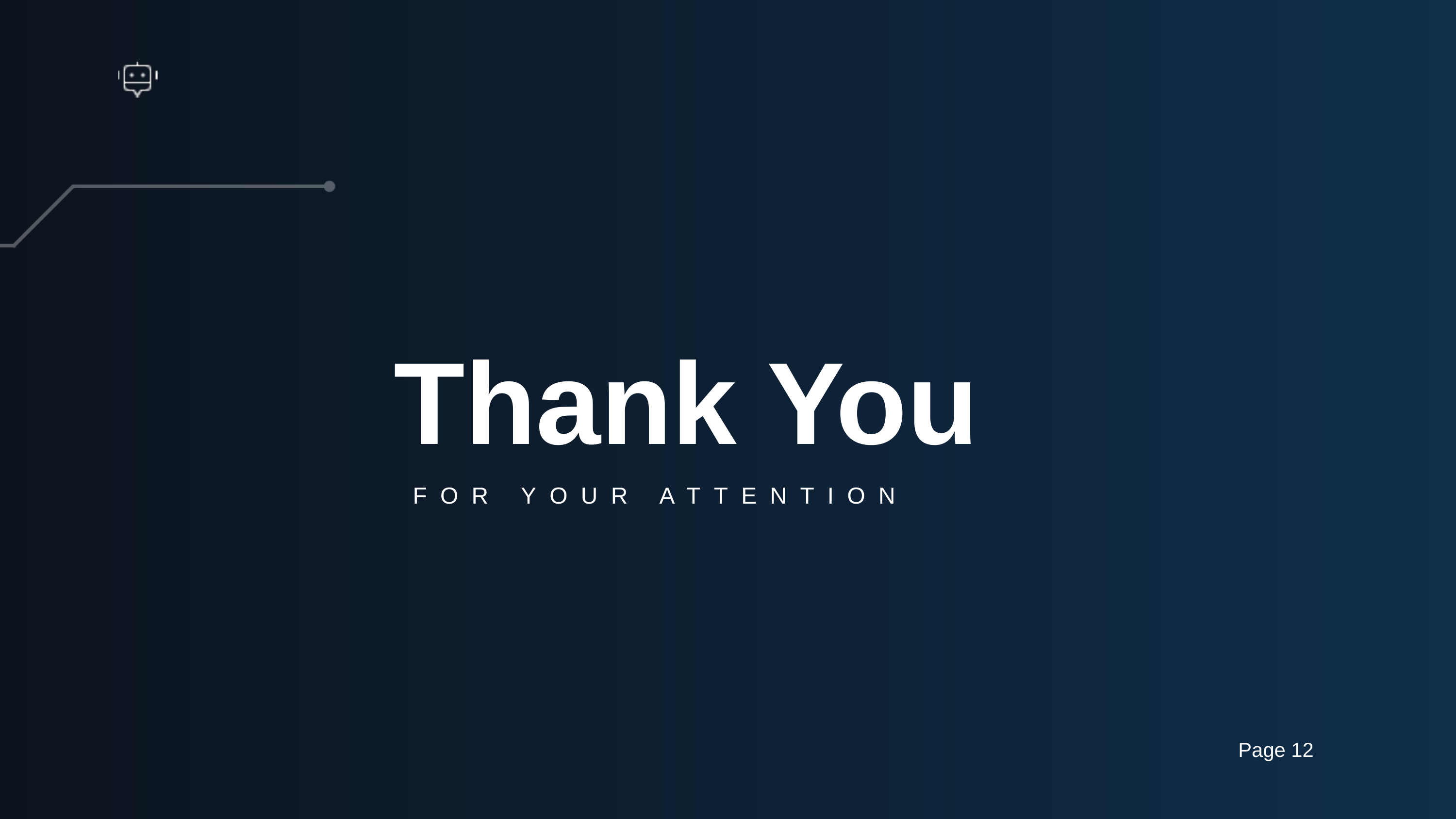

Thank You
FOR YOUR ATTENTION
Page 12